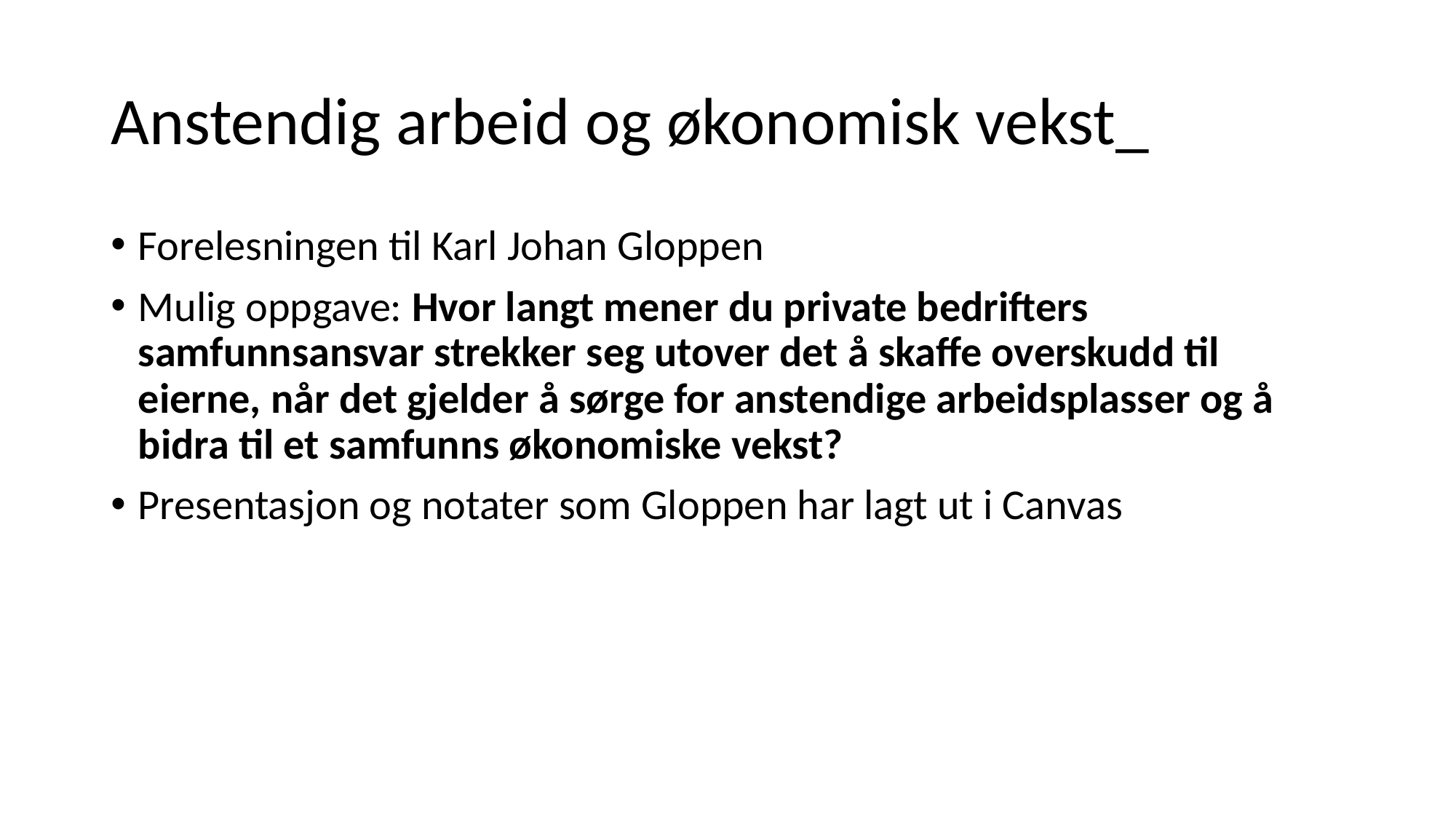

# Anstendig arbeid og økonomisk vekst_
Forelesningen til Karl Johan Gloppen
Mulig oppgave: Hvor langt mener du private bedrifters samfunnsansvar strekker seg utover det å skaffe overskudd til eierne, når det gjelder å sørge for anstendige arbeidsplasser og å bidra til et samfunns økonomiske vekst?
Presentasjon og notater som Gloppen har lagt ut i Canvas